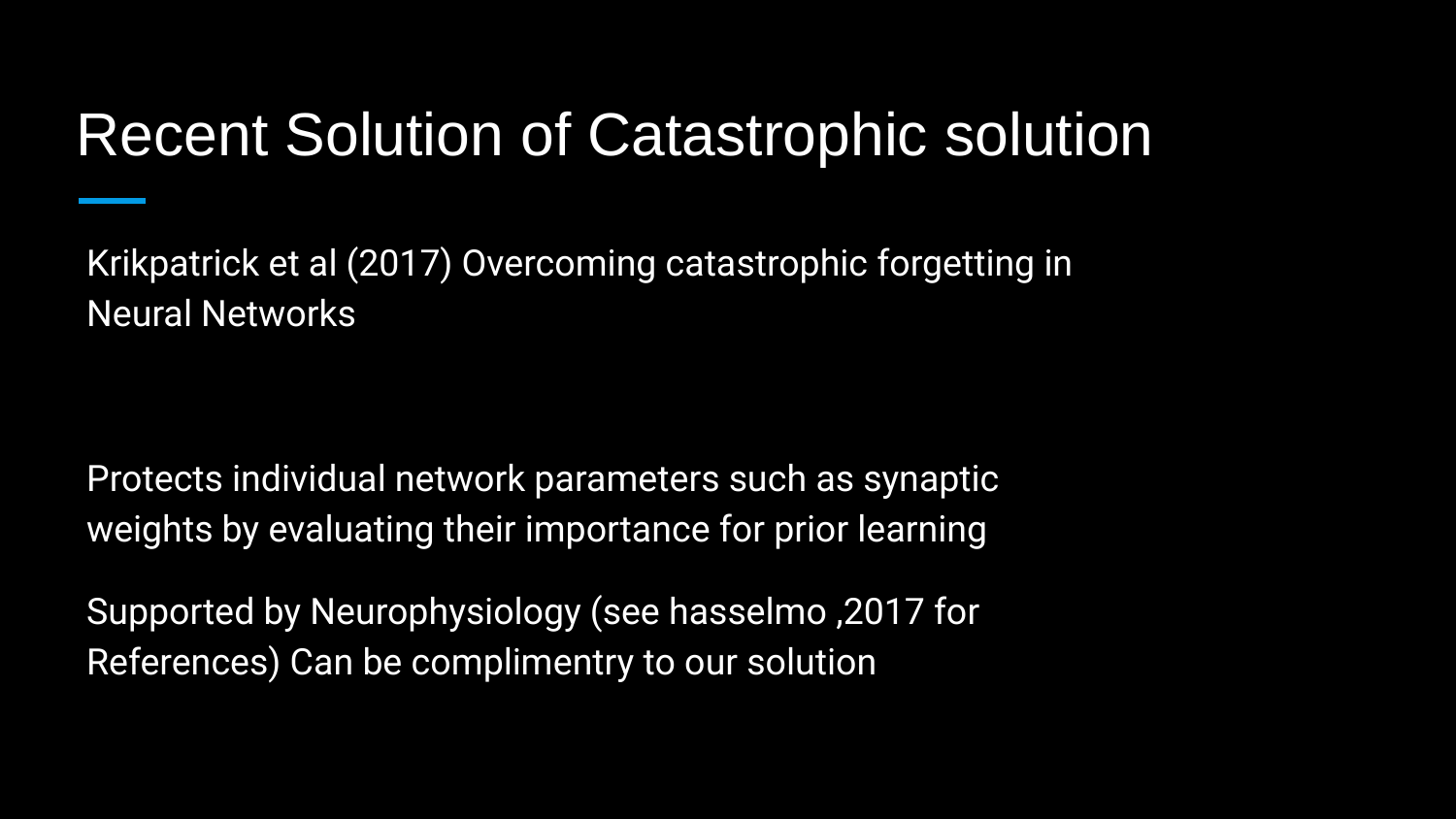

# Recent Solution of Catastrophic solution
Krikpatrick et al (2017) Overcoming catastrophic forgetting in Neural Networks

Protects individual network parameters such as synaptic weights by evaluating their importance for prior learning
Supported by Neurophysiology (see hasselmo ,2017 for References) Can be complimentry to our solution